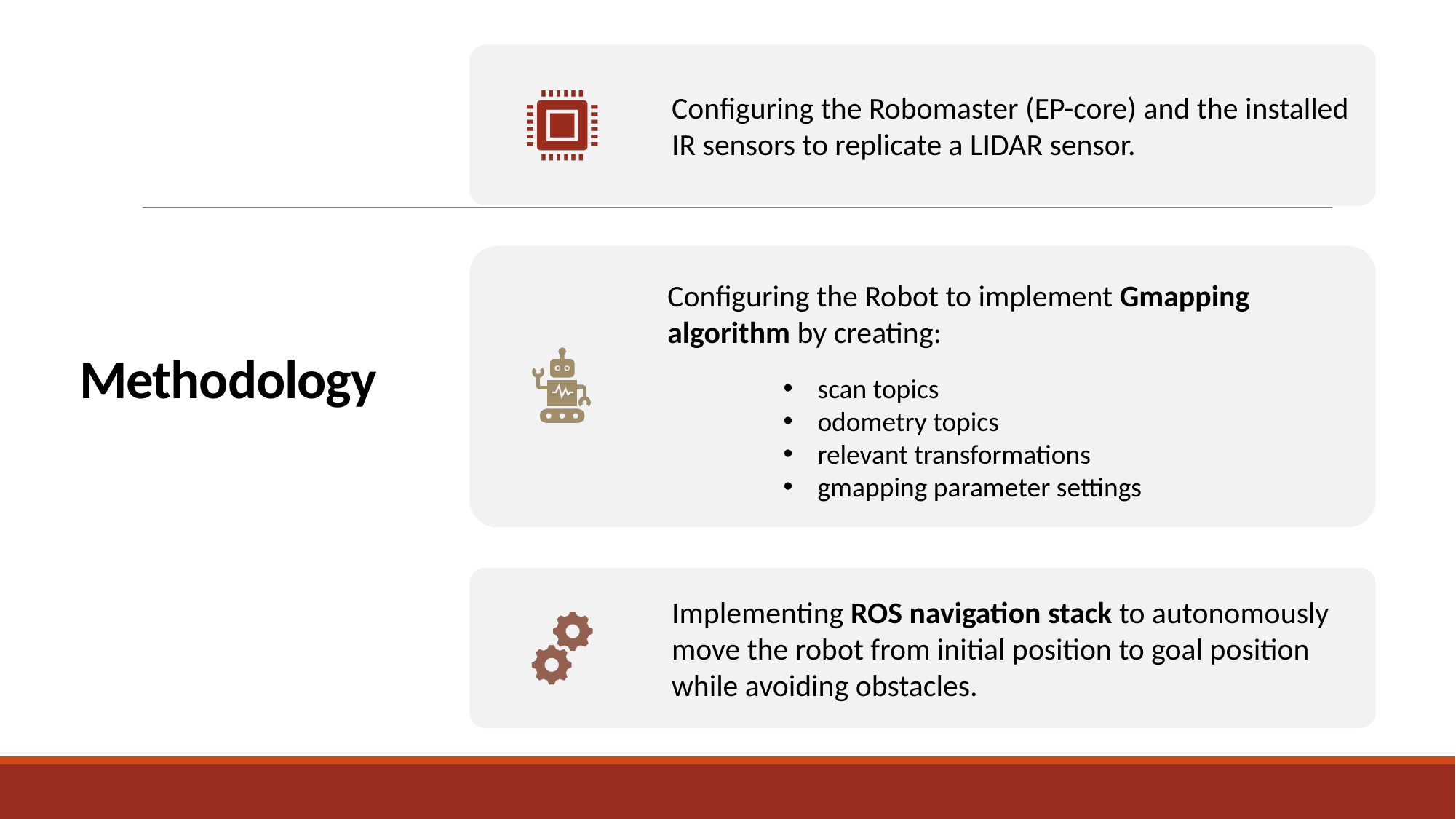

# Methodology
Configuring the Robomaster (EP-core) and the installed IR sensors to replicate a LIDAR sensor.
Configuring the Robot to implement Gmapping algorithm by creating:

Implementing ROS navigation stack to autonomously move the robot from initial position to goal position while avoiding obstacles.
scan topics
odometry topics
relevant transformations
gmapping parameter settings